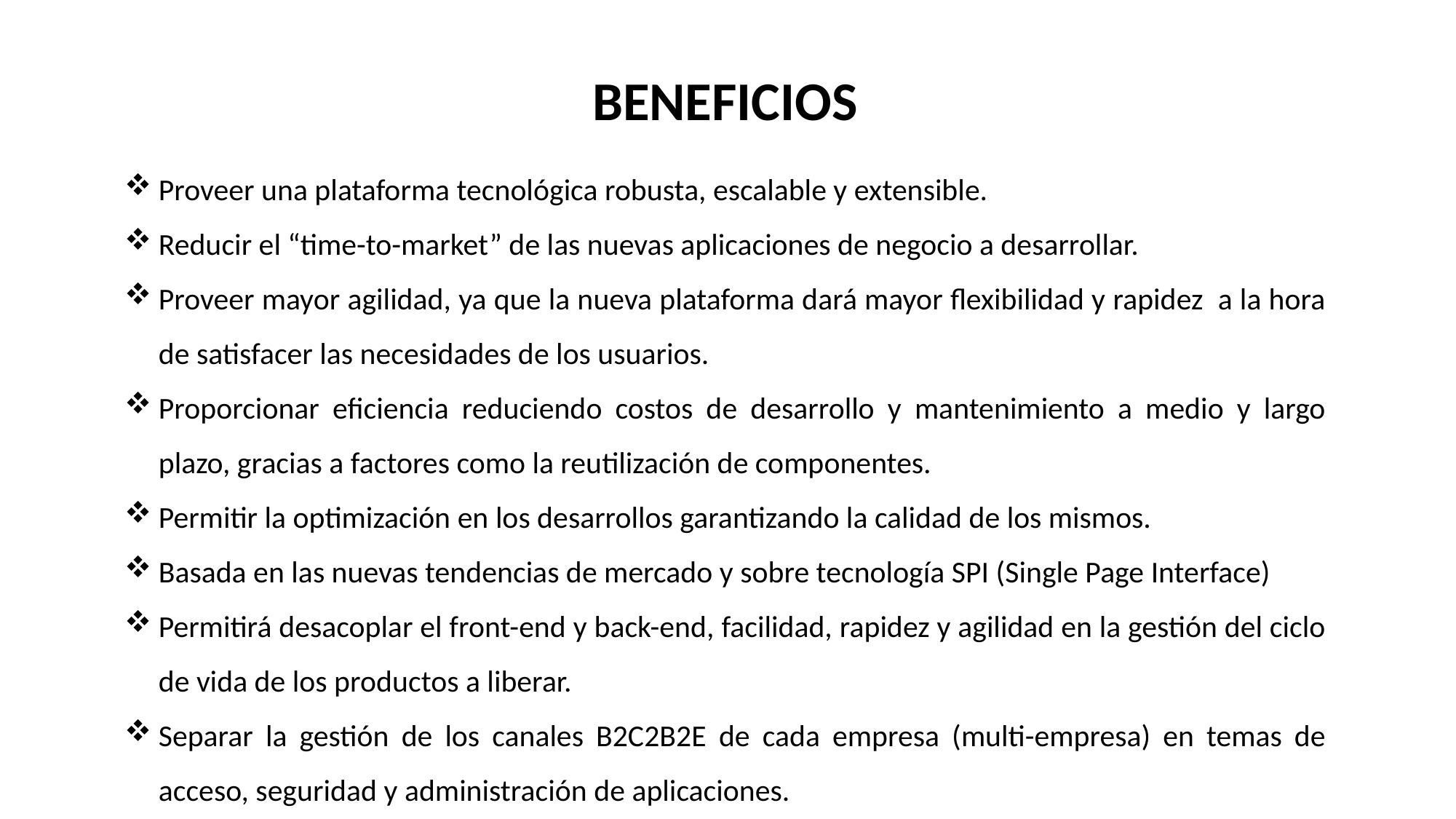

BENEFICIOS
Proveer una plataforma tecnológica robusta, escalable y extensible.
Reducir el “time-to-market” de las nuevas aplicaciones de negocio a desarrollar.
Proveer mayor agilidad, ya que la nueva plataforma dará mayor flexibilidad y rapidez  a la hora de satisfacer las necesidades de los usuarios.
Proporcionar eficiencia reduciendo costos de desarrollo y mantenimiento a medio y largo plazo, gracias a factores como la reutilización de componentes.
Permitir la optimización en los desarrollos garantizando la calidad de los mismos.
Basada en las nuevas tendencias de mercado y sobre tecnología SPI (Single Page Interface)
Permitirá desacoplar el front-end y back-end, facilidad, rapidez y agilidad en la gestión del ciclo de vida de los productos a liberar.
Separar la gestión de los canales B2C2B2E de cada empresa (multi-empresa) en temas de acceso, seguridad y administración de aplicaciones.